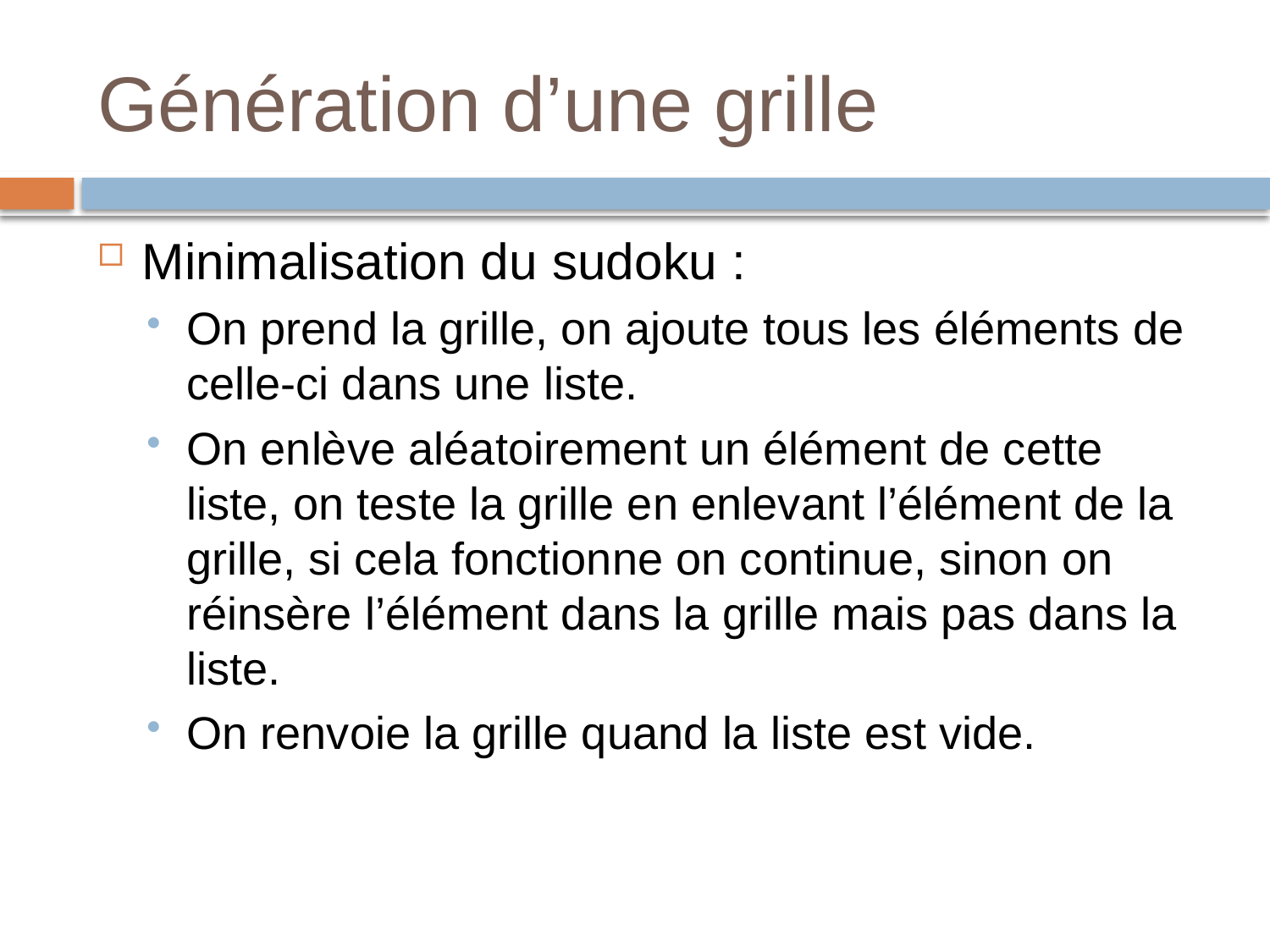

# Génération d’une grille
Minimalisation du sudoku :
On prend la grille, on ajoute tous les éléments de celle-ci dans une liste.
On enlève aléatoirement un élément de cette liste, on teste la grille en enlevant l’élément de la grille, si cela fonctionne on continue, sinon on réinsère l’élément dans la grille mais pas dans la liste.
On renvoie la grille quand la liste est vide.